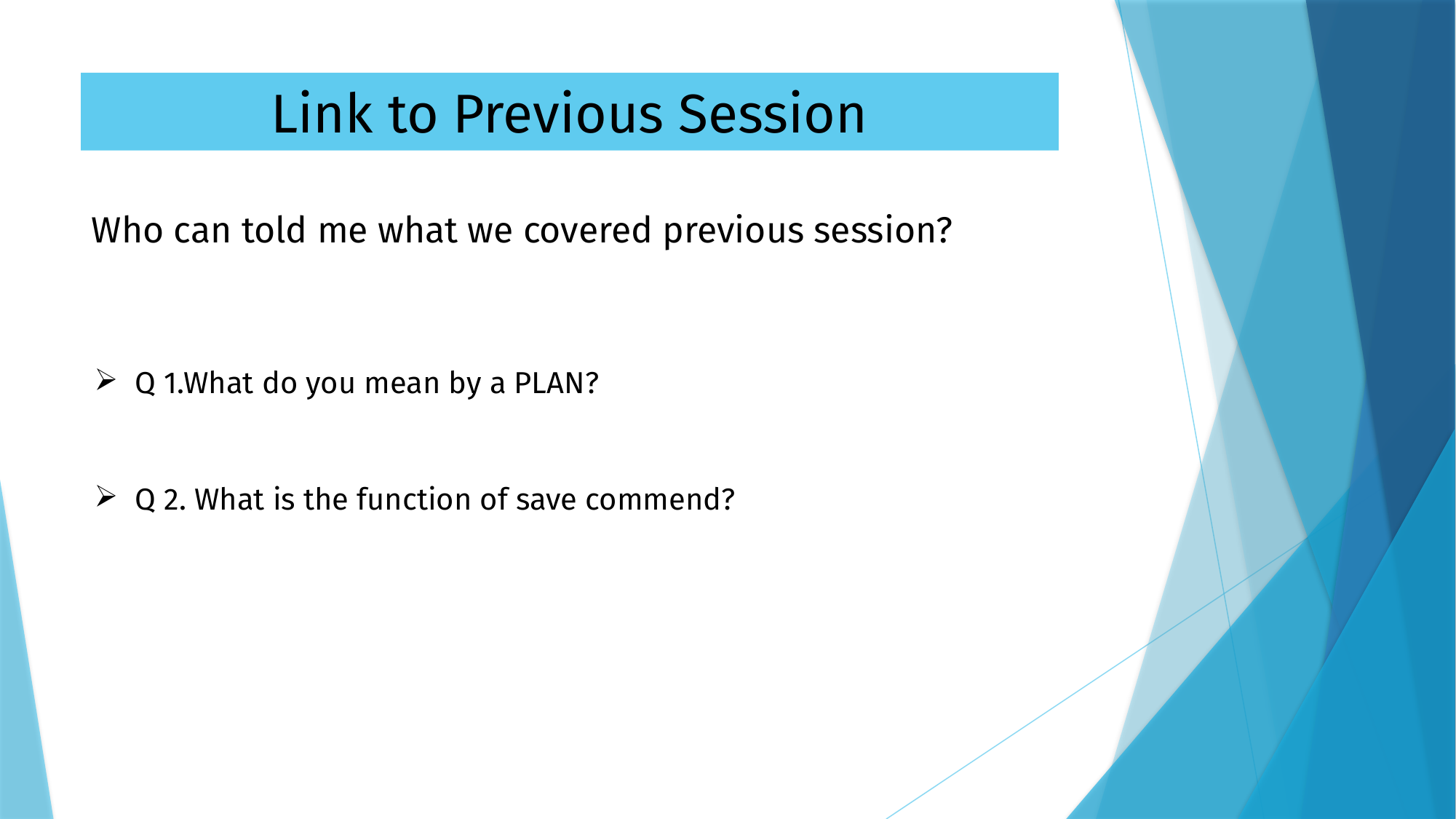

# Link to Previous Session
Who can told me what we covered previous session?
| Q 1.What do you mean by a PLAN? Q 2. What is the function of save commend? |
| --- |